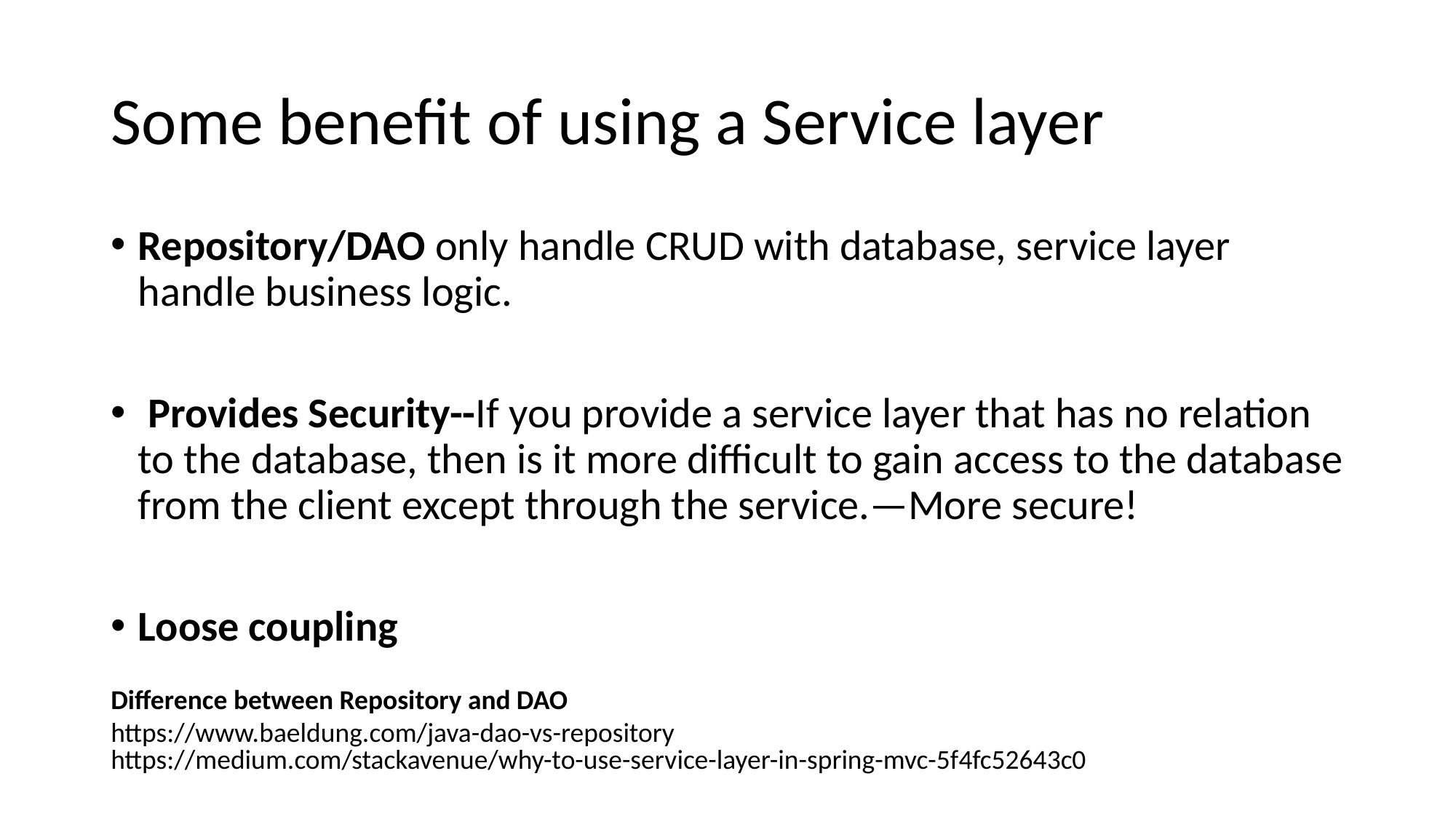

# Some benefit of using a Service layer
Repository/DAO only handle CRUD with database, service layer handle business logic.

 Provides Security--If you provide a service layer that has no relation to the database, then is it more difficult to gain access to the database from the client except through the service.—More secure!

Loose coupling

Difference between Repository and DAO https://www.baeldung.com/java-dao-vs-repository
https://medium.com/stackavenue/why-to-use-service-layer-in-spring-mvc-5f4fc52643c0